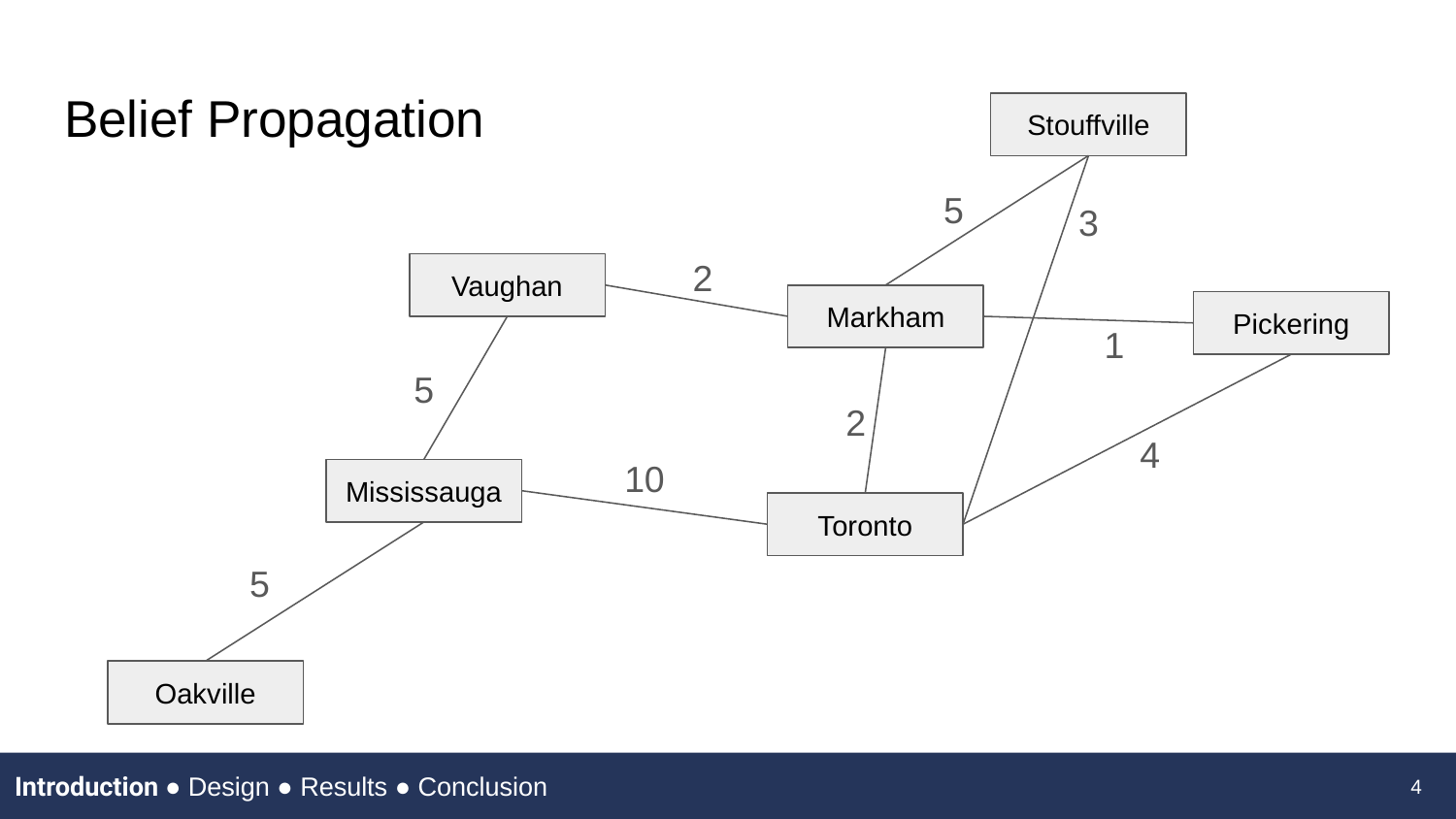

# Belief Propagation
Stouffville
5
3
2
Vaughan
Markham
Pickering
1
5
2
4
10
Mississauga
Toronto
5
Oakville
4
Introduction ● Design ● Results ● Conclusion